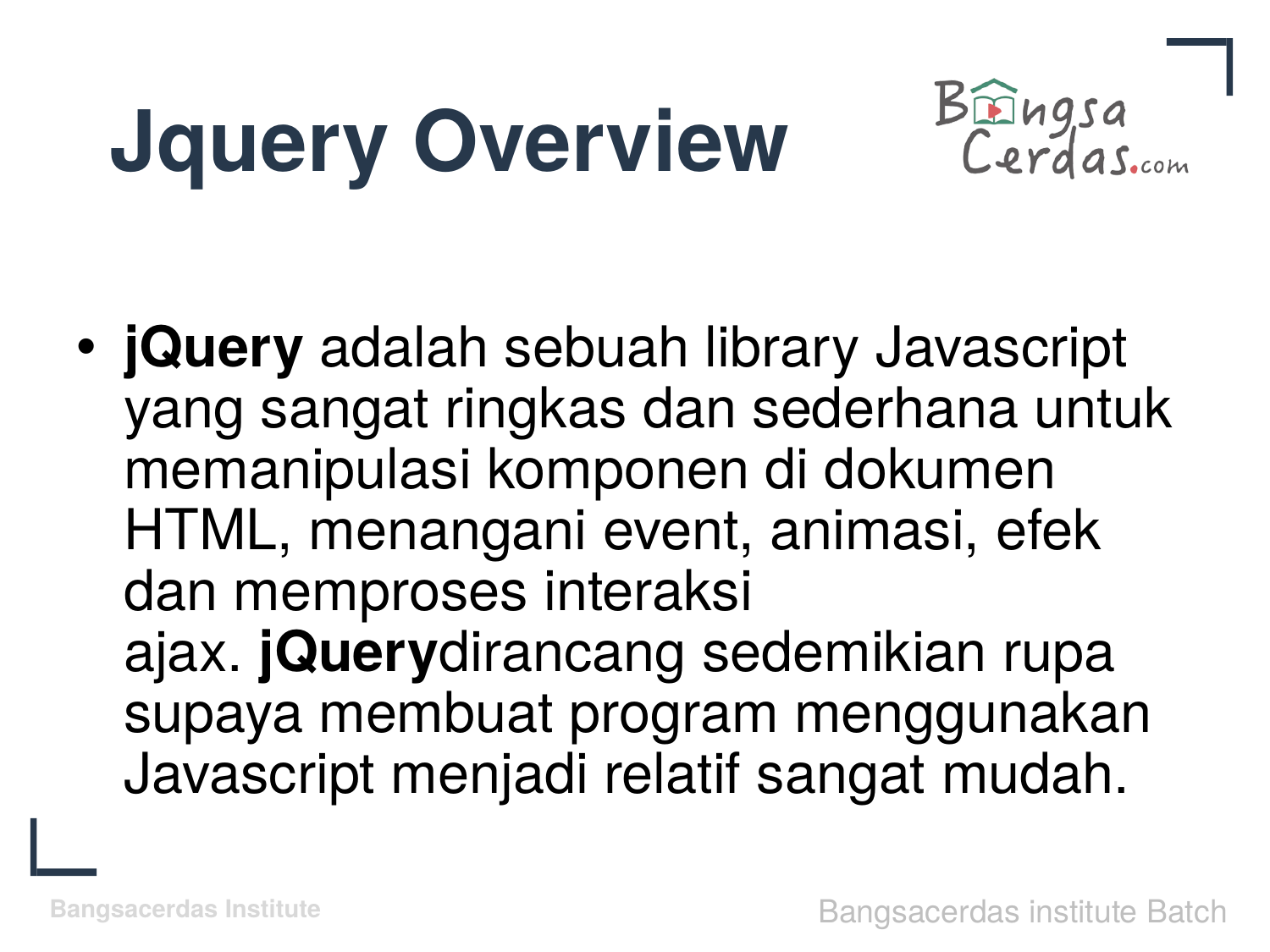

# Jquery Overview
jQuery adalah sebuah library Javascript yang sangat ringkas dan sederhana untuk memanipulasi komponen di dokumen HTML, menangani event, animasi, efek dan memproses interaksi ajax. jQuerydirancang sedemikian rupa supaya membuat program menggunakan Javascript menjadi relatif sangat mudah.